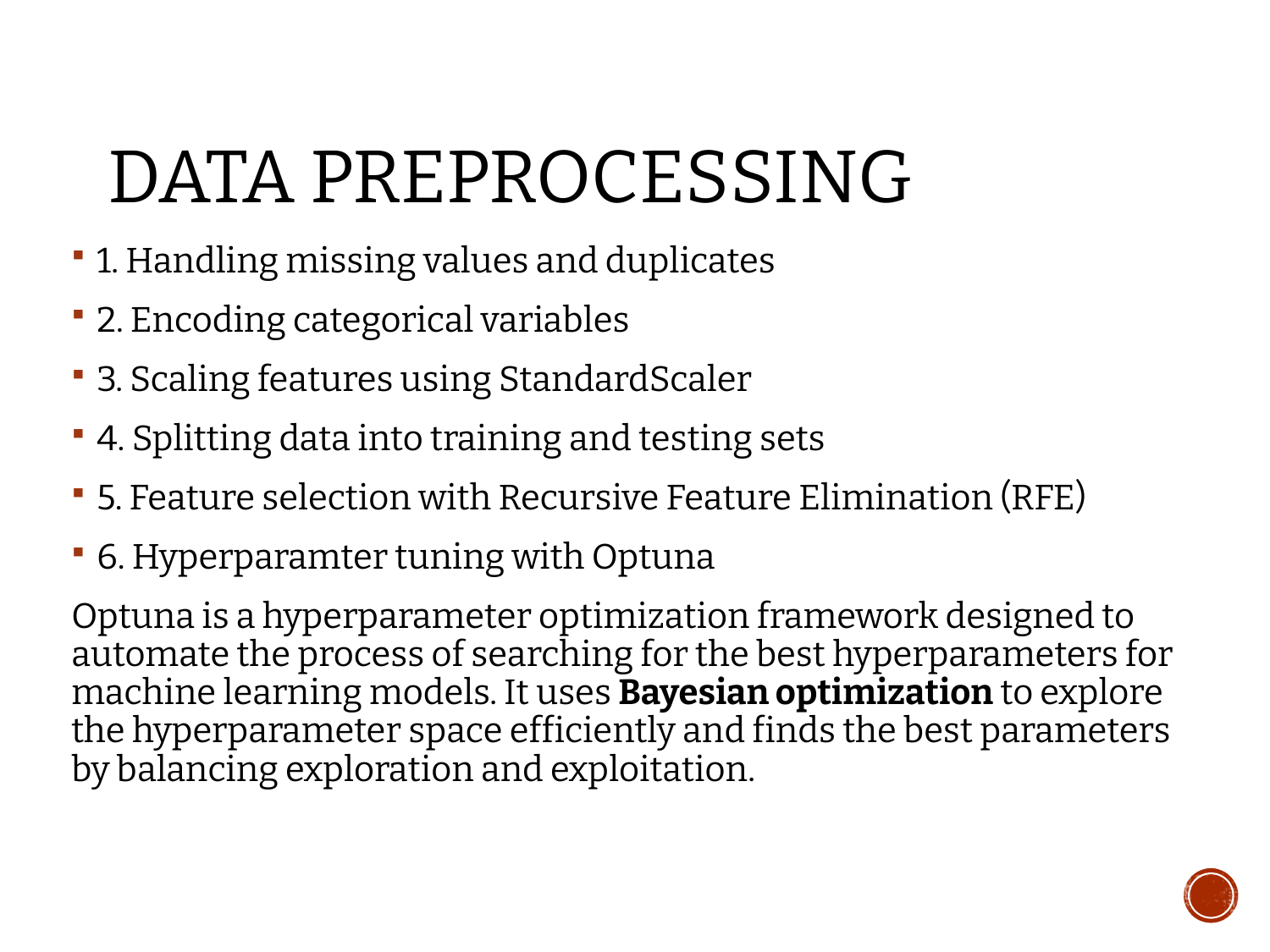

# Data Preprocessing
1. Handling missing values and duplicates
2. Encoding categorical variables
3. Scaling features using StandardScaler
4. Splitting data into training and testing sets
5. Feature selection with Recursive Feature Elimination (RFE)
6. Hyperparamter tuning with Optuna
Optuna is a hyperparameter optimization framework designed to automate the process of searching for the best hyperparameters for machine learning models. It uses Bayesian optimization to explore the hyperparameter space efficiently and finds the best parameters by balancing exploration and exploitation.